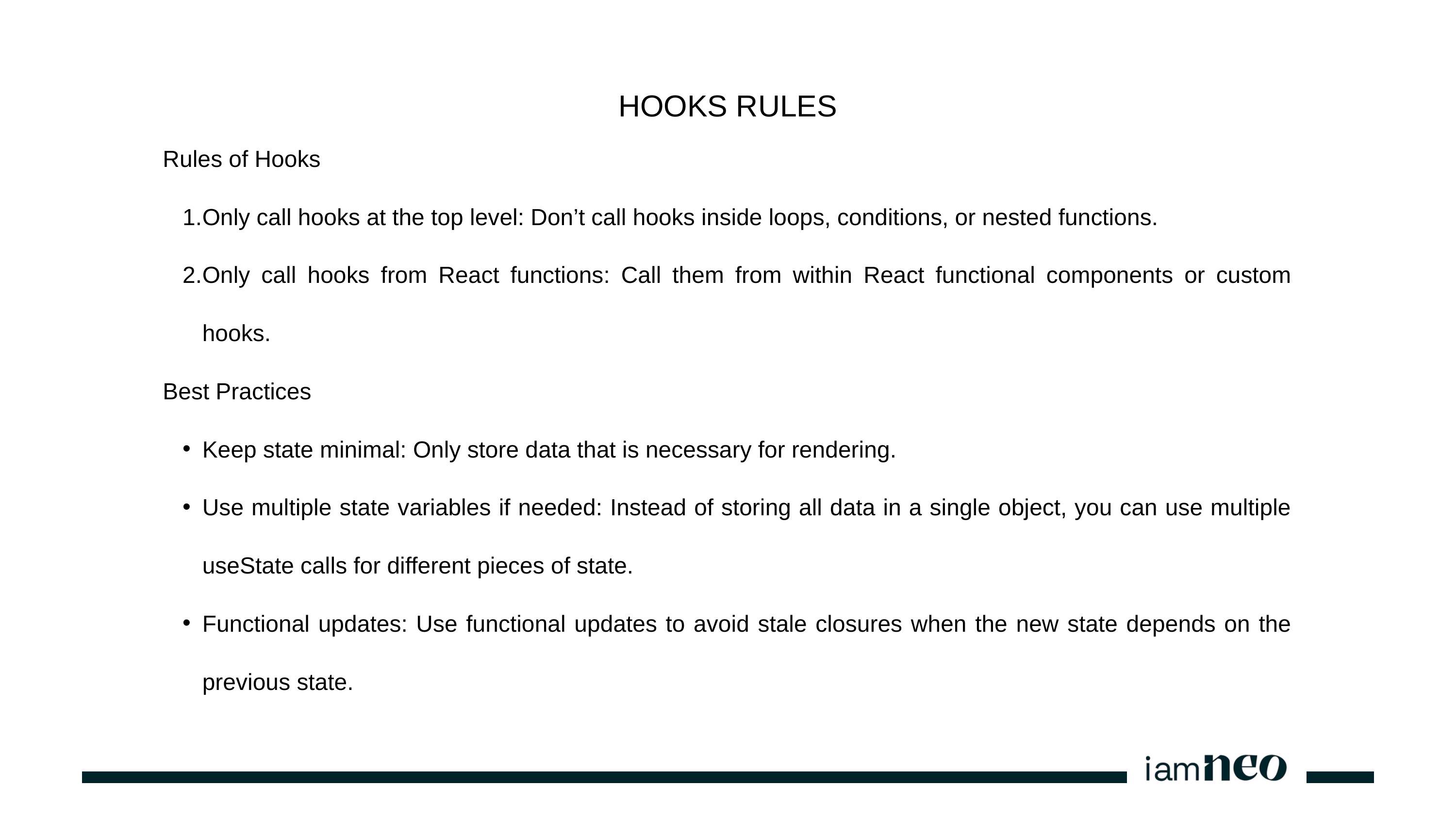

HOOKS RULES
Rules of Hooks
Only call hooks at the top level: Don’t call hooks inside loops, conditions, or nested functions.
Only call hooks from React functions: Call them from within React functional components or custom hooks.
Best Practices
Keep state minimal: Only store data that is necessary for rendering.
Use multiple state variables if needed: Instead of storing all data in a single object, you can use multiple useState calls for different pieces of state.
Functional updates: Use functional updates to avoid stale closures when the new state depends on the previous state.